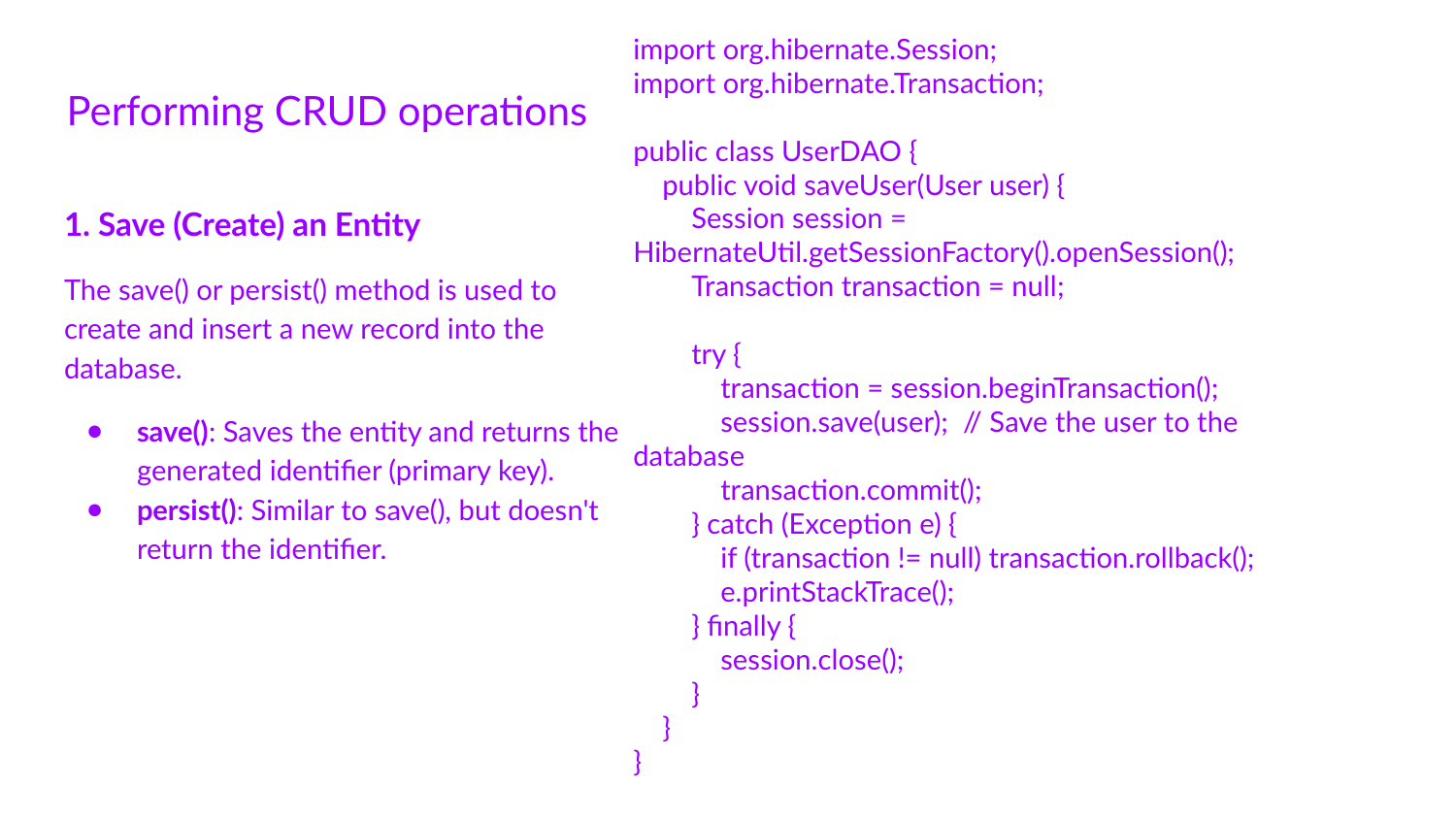

import org.hibernate.Session;
import org.hibernate.Transaction;

public class UserDAO {
    public void saveUser(User user) {
        Session session = HibernateUtil.getSessionFactory().openSession();
        Transaction transaction = null;

        try {
            transaction = session.beginTransaction();
            session.save(user);  // Save the user to the database
            transaction.commit();
        } catch (Exception e) {
            if (transaction != null) transaction.rollback();
            e.printStackTrace();
        } finally {
            session.close();
        }
    }
}
# Performing CRUD operations
1. Save (Create) an Entity
The save() or persist() method is used to create and insert a new record into the database.
save(): Saves the entity and returns the generated identifier (primary key).
persist(): Similar to save(), but doesn't return the identifier.